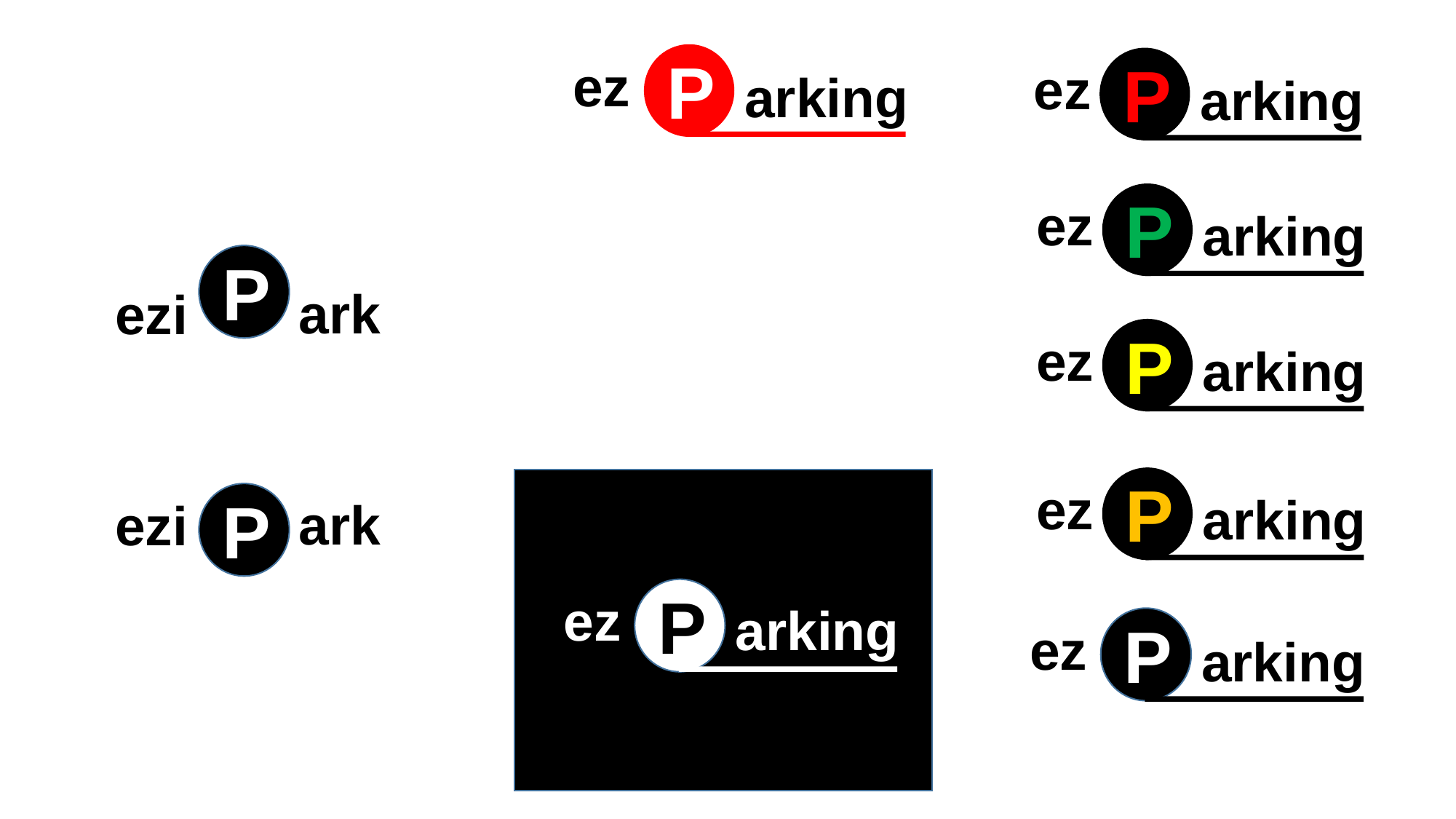

P

P
ez

ez
arking
arking

P

ez
arking
P

ark
ezi
P

ez
arking

P

ez
arking
P

ark
ezi

P

ez
arking
P

ez
arking